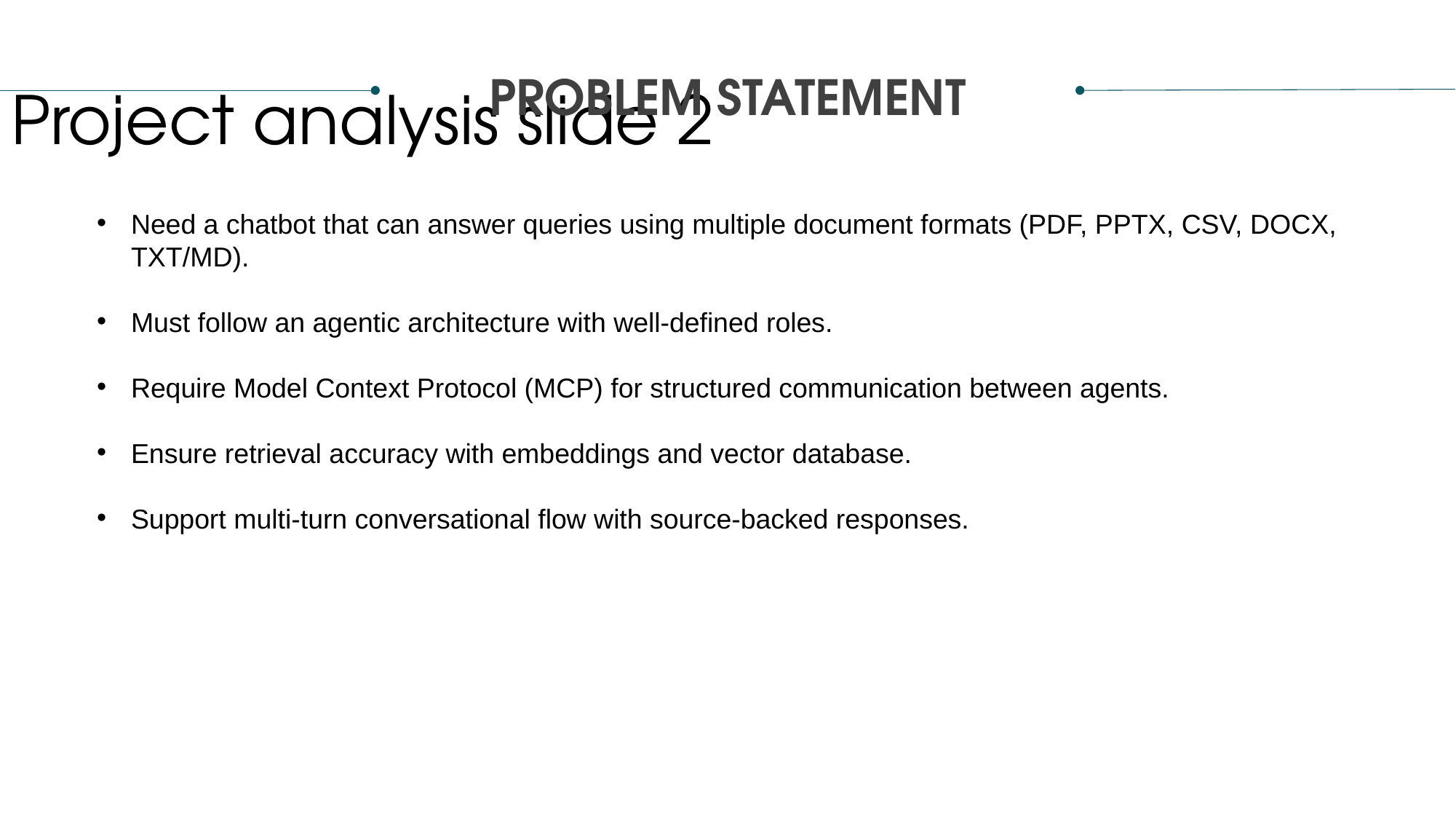

PROBLEM STATEMENT
Project analysis slide 2

Need a chatbot that can answer queries using multiple document formats (PDF, PPTX, CSV, DOCX, TXT/MD).

Must follow an agentic architecture with well-defined roles.

Require Model Context Protocol (MCP) for structured communication between agents.

Ensure retrieval accuracy with embeddings and vector database.

Support multi-turn conversational flow with source-backed responses.